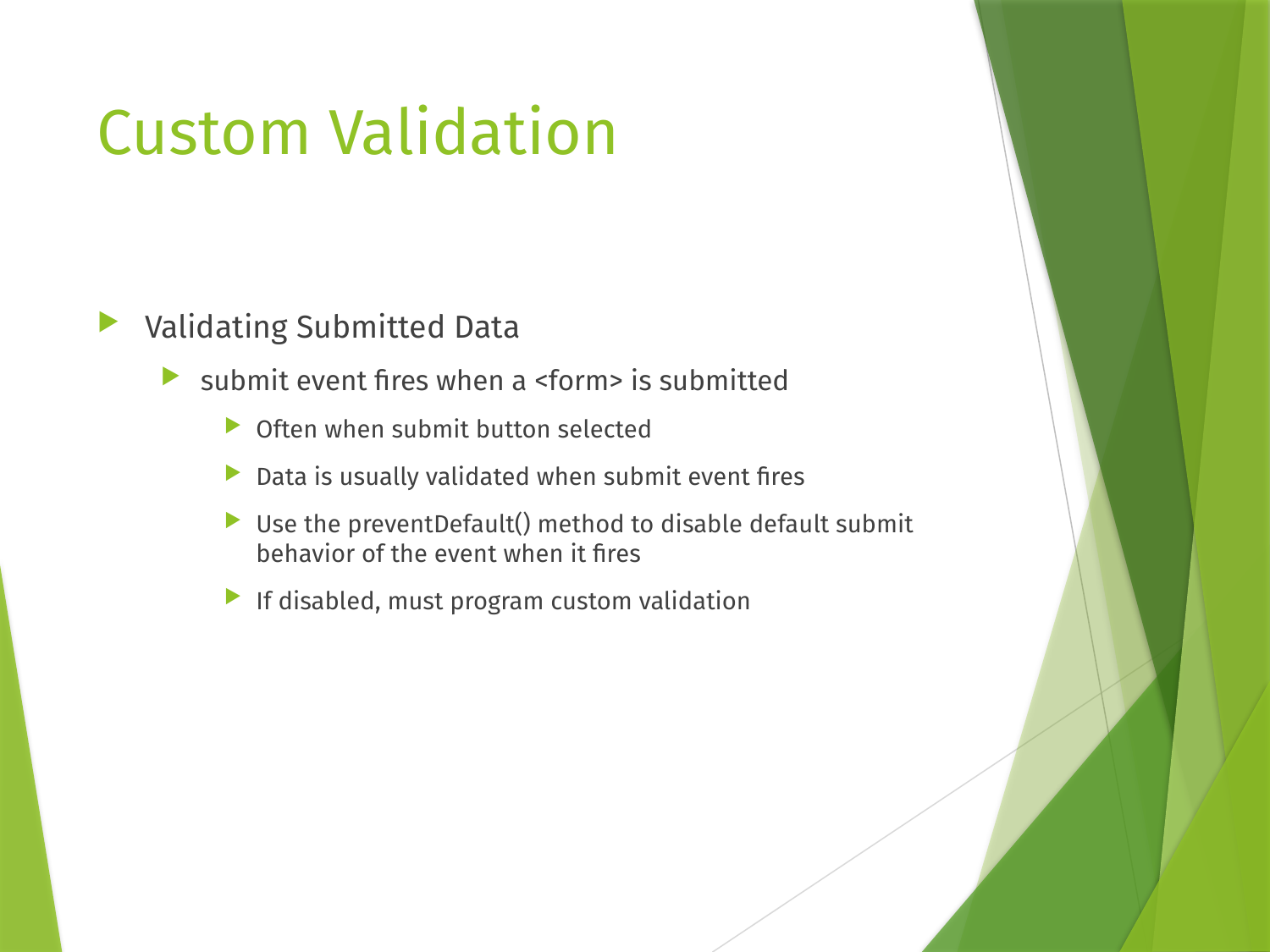

# Custom Validation
Validating Submitted Data
submit event fires when a <form> is submitted
Often when submit button selected
Data is usually validated when submit event fires
Use the preventDefault() method to disable default submit behavior of the event when it fires
If disabled, must program custom validation